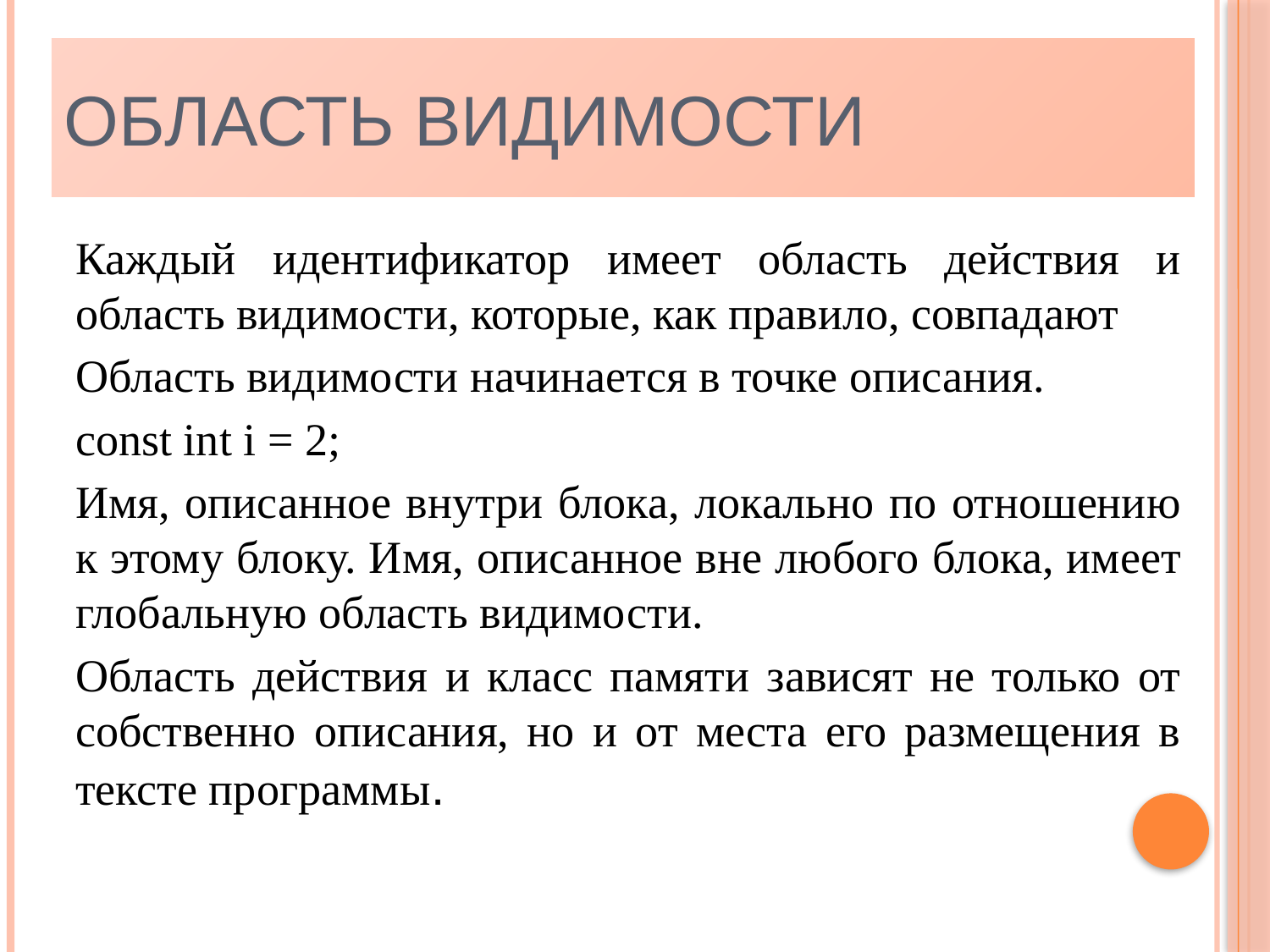

# Область видимости
Каждый идентификатор имеет область действия и область видимости, которые, как правило, совпадают
Область видимости начинается в точке описания.
const int i = 2;
Имя, описанное внутри блока, локально по отношению к этому блоку. Имя, описанное вне любого блока, имеет глобальную область видимости.
Область действия и класс памяти зависят не только от собственно описания, но и от места его размещения в тексте программы.